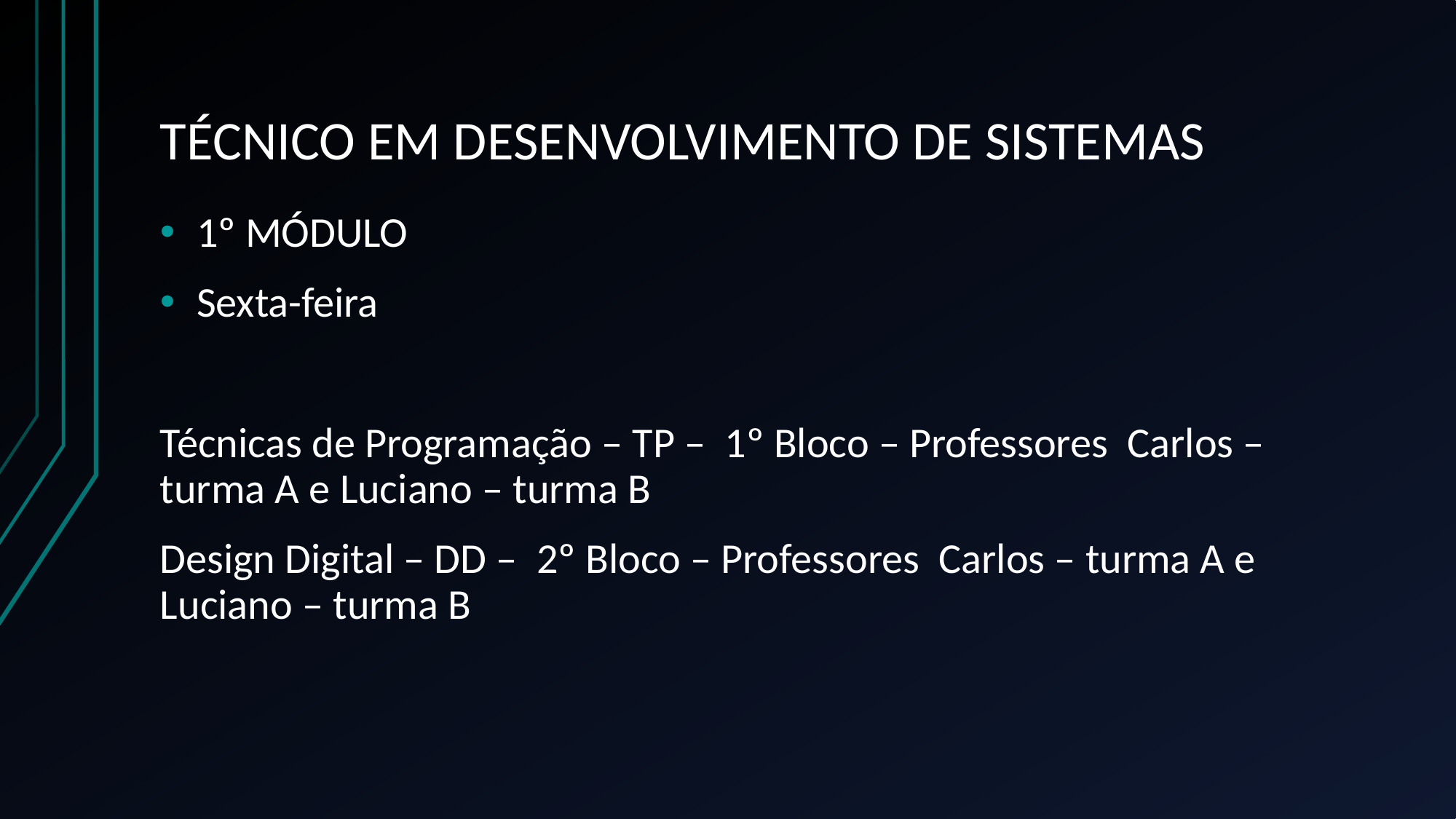

# TÉCNICO EM DESENVOLVIMENTO DE SISTEMAS
1º MÓDULO
Sexta-feira

Técnicas de Programação – TP –  1º Bloco – Professores  Carlos – turma A e Luciano – turma B
Design Digital – DD –  2º Bloco – Professores  Carlos – turma A e Luciano – turma B